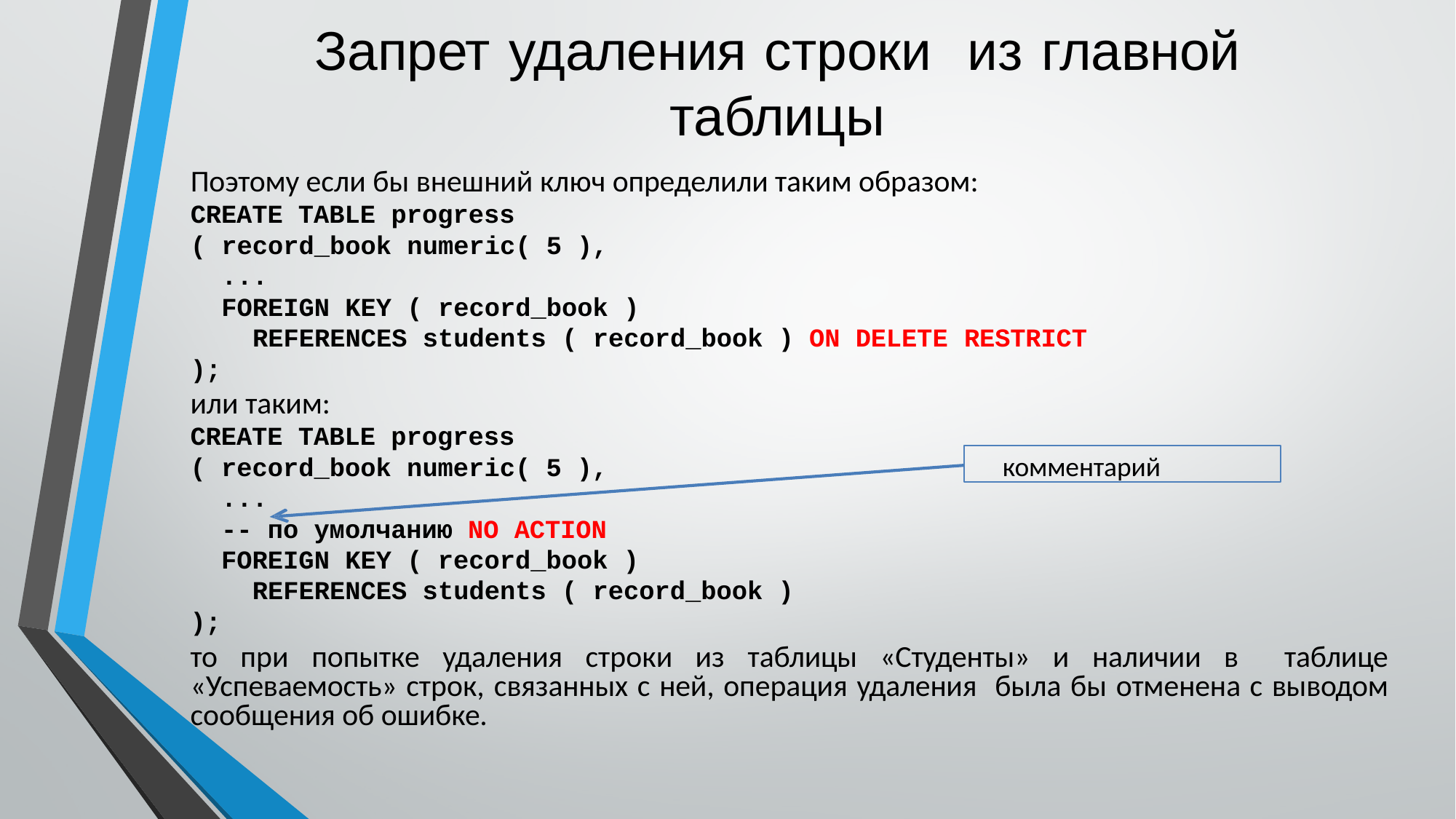

# Запрет удаления строки  из главной таблицы
Поэтому если бы внешний ключ определили таким образом:
CREATE TABLE progress
( record_book numeric( 5 ),
...
FOREIGN KEY ( record_book )
REFERENCES students ( record_book ) ON DELETE RESTRICT
);
или таким:
CREATE TABLE progress
( record_book numeric( 5 ),
...
-- по умолчанию NO ACTION
FOREIGN KEY ( record_book )
комментарий

REFERENCES students ( record_book )
);
то при попытке удаления строки из таблицы «Студенты» и наличии в  таблице «Успеваемость» строк, связанных с ней, операция удаления  была бы отменена с выводом сообщения об ошибке.